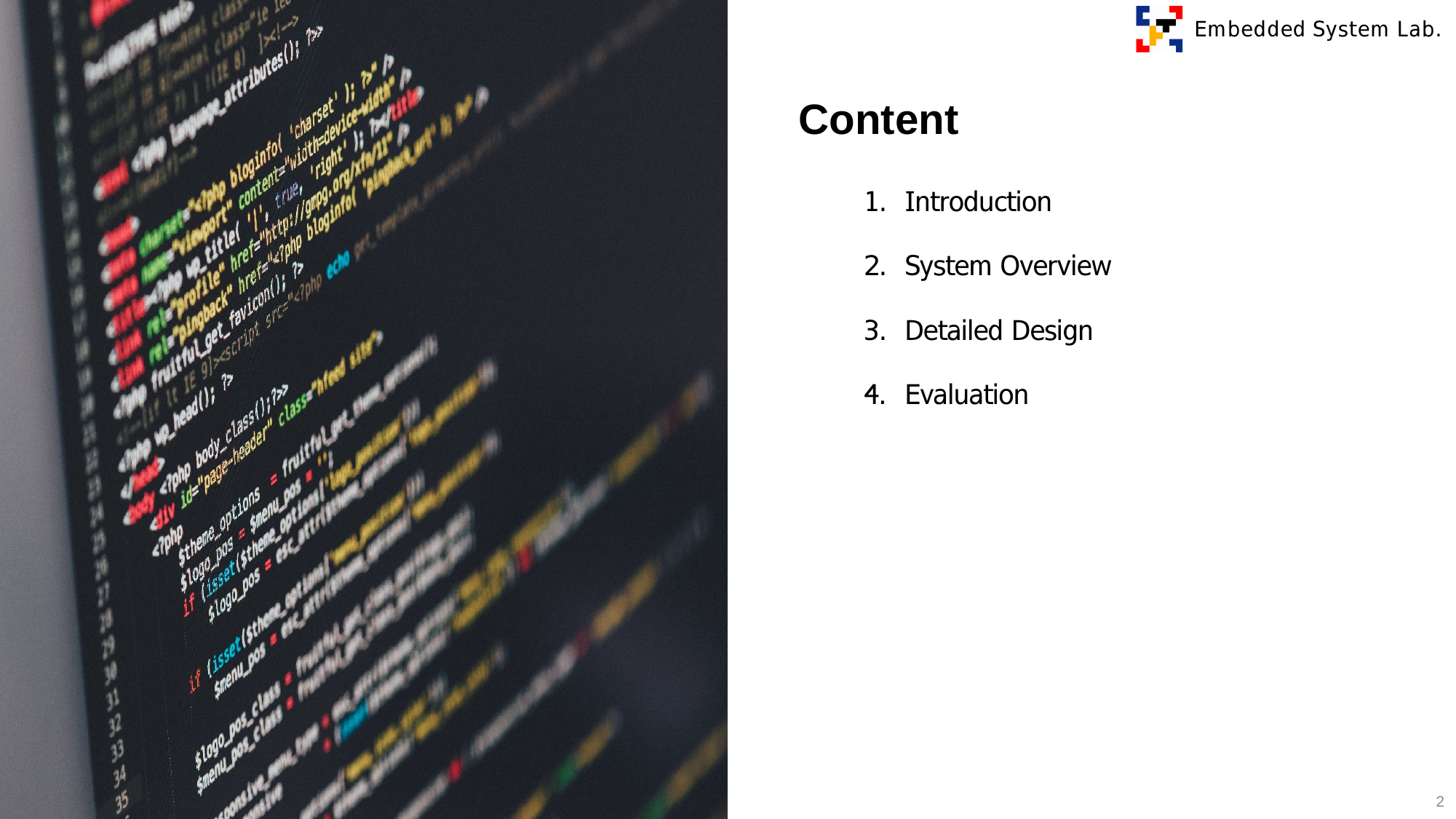

Introduction
System Overview
Detailed Design
Evaluation
2